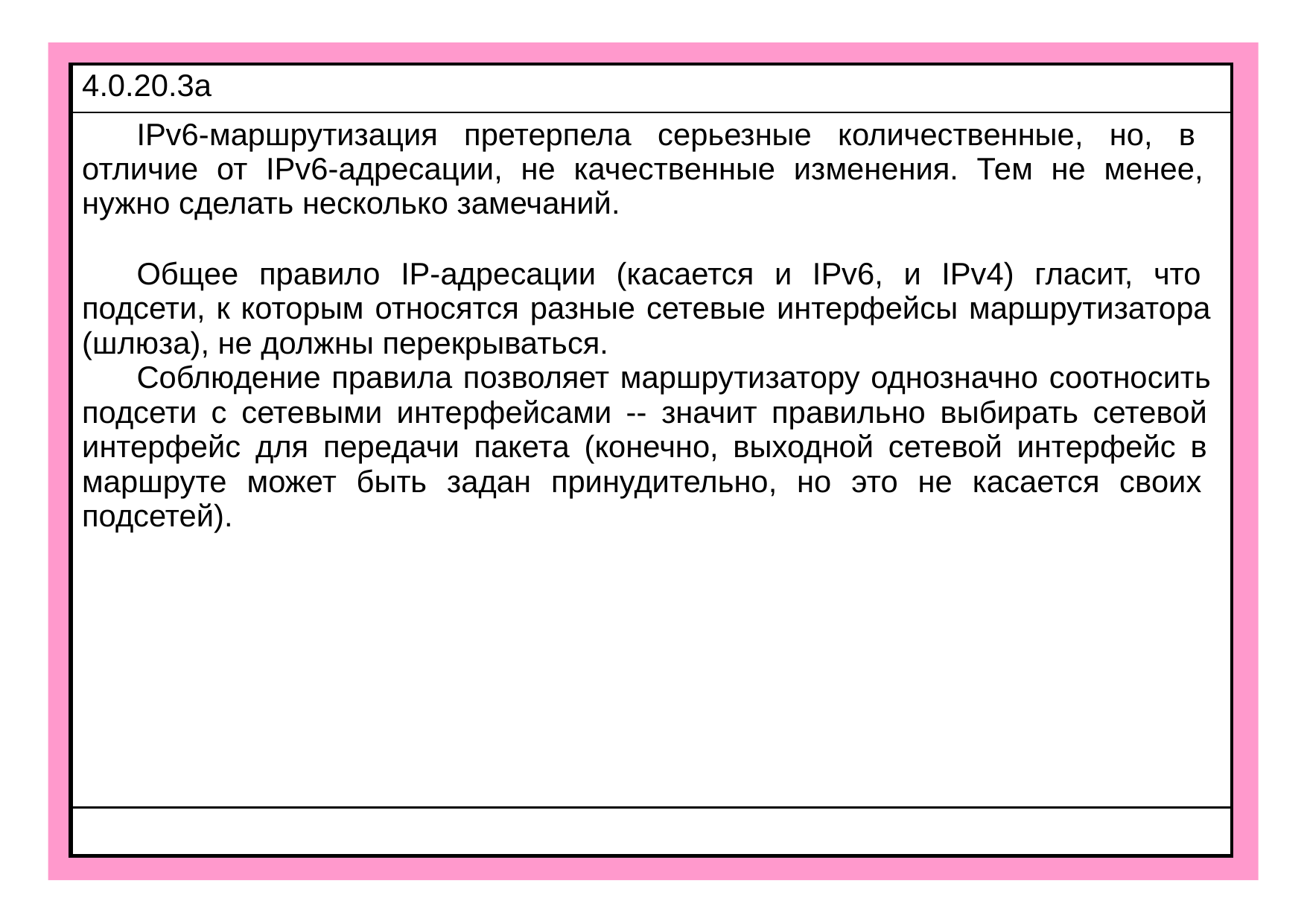

| 4.0.20.3a |
| --- |
| IPv6-маршрутизация претерпела серьезные количественные, но, в отличие от IPv6-адресации, не качественные изменения. Тем не менее, нужно сделать несколько замечаний. Общее правило IP-адресации (касается и IPv6, и IPv4) гласит, что подсети, к которым относятся разные сетевые интерфейсы маршрутизатора (шлюза), не должны перекрываться. Соблюдение правила позволяет маршрутизатору однозначно соотносить подсети с сетевыми интерфейсами -- значит правильно выбирать сетевой интерфейс для передачи пакета (конечно, выходной сетевой интерфейс в маршруте может быть задан принудительно, но это не касается своих подсетей). |
|  |